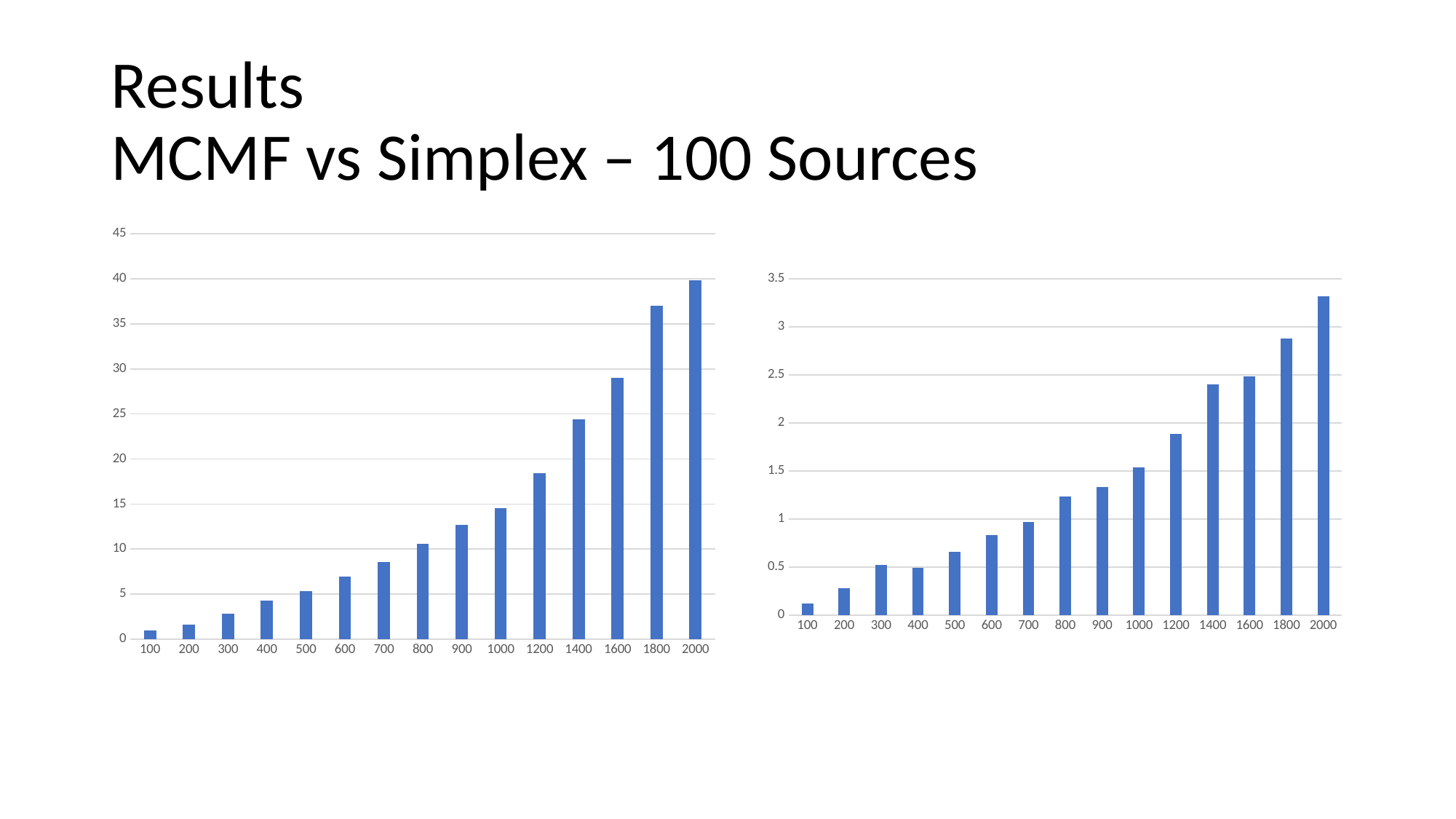

# Results MCMF vs Simplex – 100 Sources

### Chart

| Category |  |
|---|---|
| 100 | 0.927219629287719 |
| 200 | 1.62473821640014 |
| 300 | 2.82983922958374 |
| 400 | 4.24090528488159 |
| 500 | 5.35142064094543 |
| 600 | 6.9301323890686 |
| 700 | 8.53557586669921 |
| 800 | 10.5752322673797 |
| 900 | 12.6701083183288 |
| 1000 | 14.5003807544708 |
| 1200 | 18.4065611362457 |
| 1400 | 24.4114527702331 |
| 1600 | 28.9775292873382 |
| 1800 | 37.0261478424072 |
| 2000 | 39.861423254013 |

### Chart

| Category |  |
|---|---|
| 100 | 0.12172532081604 |
| 200 | 0.279276371002197 |
| 300 | 0.526129245758056 |
| 400 | 0.489150285720825 |
| 500 | 0.65717601776123 |
| 600 | 0.832077503204345 |
| 700 | 0.970378160476684 |
| 800 | 1.23239398002624 |
| 900 | 1.33202981948852 |
| 1000 | 1.53832507133483 |
| 1200 | 1.89105558395385 |
| 1400 | 2.40497994422912 |
| 1600 | 2.48210072517395 |
| 1800 | 2.88173294067382 |
| 2000 | 3.31799912452697 |